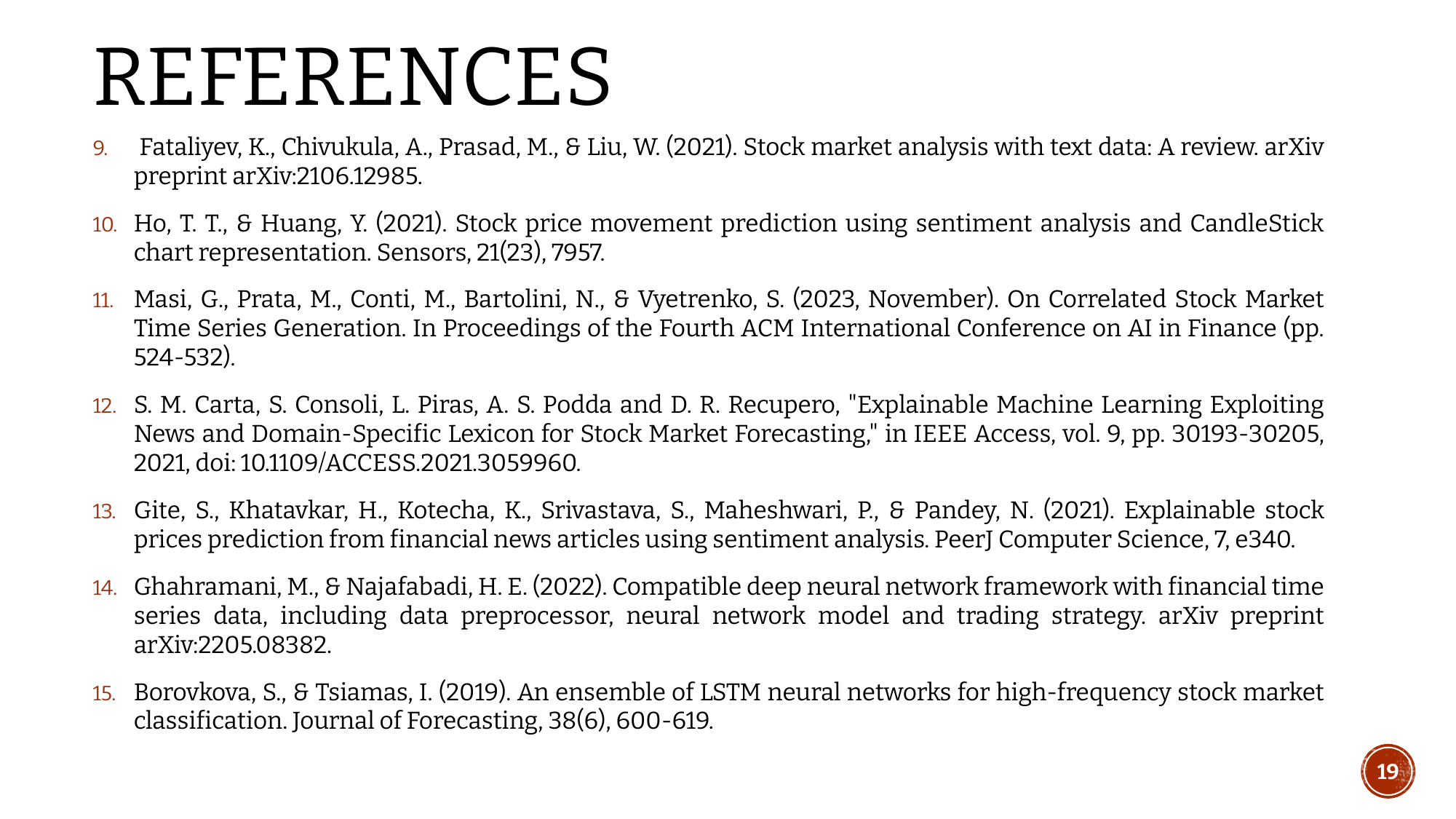

# References
 Fataliyev, K., Chivukula, A., Prasad, M., & Liu, W. (2021). Stock market analysis with text data: A review. arXiv preprint arXiv:2106.12985.
Ho, T. T., & Huang, Y. (2021). Stock price movement prediction using sentiment analysis and CandleStick chart representation. Sensors, 21(23), 7957.
Masi, G., Prata, M., Conti, M., Bartolini, N., & Vyetrenko, S. (2023, November). On Correlated Stock Market Time Series Generation. In Proceedings of the Fourth ACM International Conference on AI in Finance (pp. 524-532).
S. M. Carta, S. Consoli, L. Piras, A. S. Podda and D. R. Recupero, "Explainable Machine Learning Exploiting News and Domain-Specific Lexicon for Stock Market Forecasting," in IEEE Access, vol. 9, pp. 30193-30205, 2021, doi: 10.1109/ACCESS.2021.3059960.
Gite, S., Khatavkar, H., Kotecha, K., Srivastava, S., Maheshwari, P., & Pandey, N. (2021). Explainable stock prices prediction from financial news articles using sentiment analysis. PeerJ Computer Science, 7, e340.
Ghahramani, M., & Najafabadi, H. E. (2022). Compatible deep neural network framework with financial time series data, including data preprocessor, neural network model and trading strategy. arXiv preprint arXiv:2205.08382.
Borovkova, S., & Tsiamas, I. (2019). An ensemble of LSTM neural networks for high‐frequency stock market classification. Journal of Forecasting, 38(6), 600-619.

19